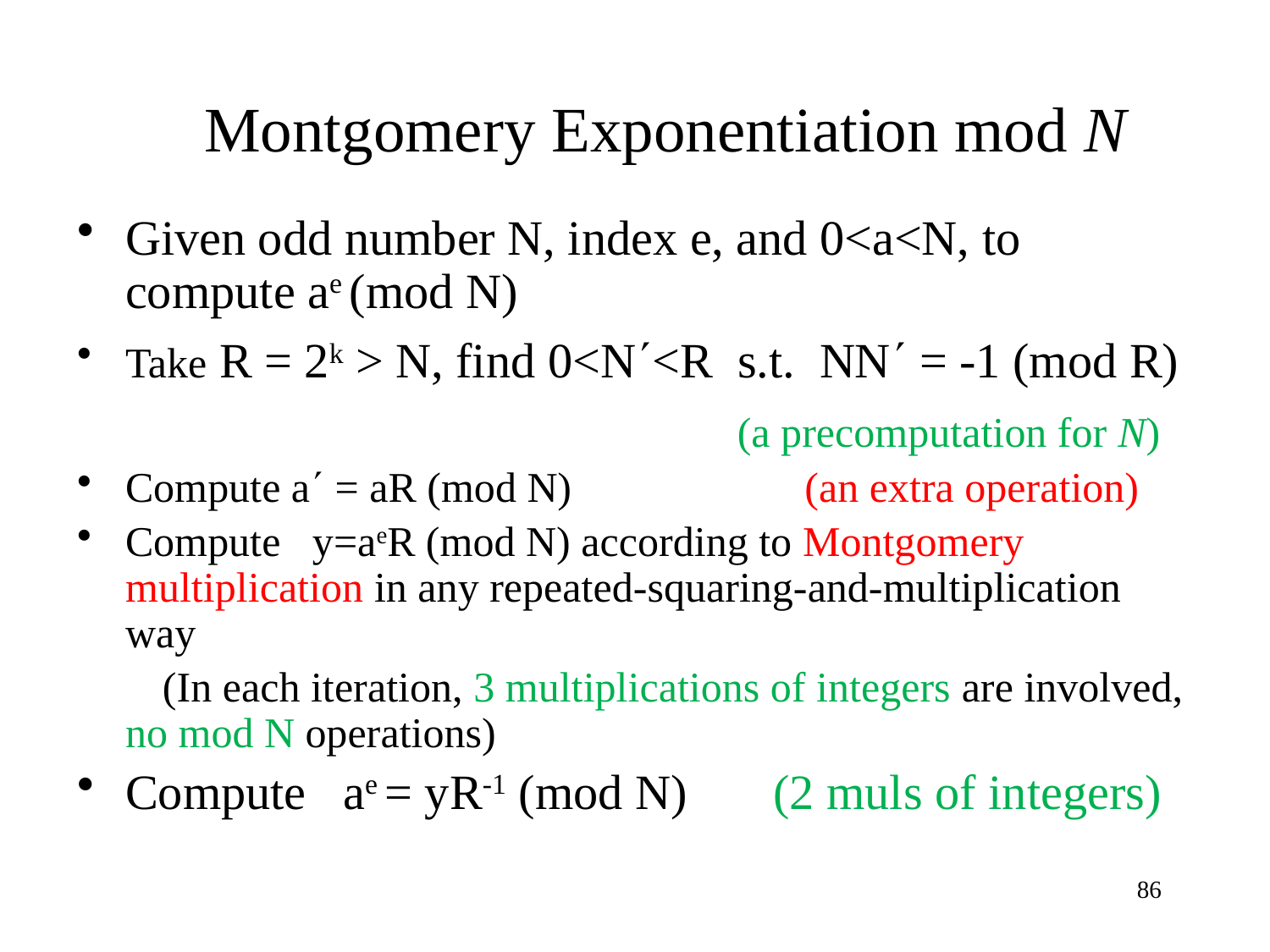

# Montgomery Exponentiation mod N
Given odd number N, index e, and 0<a<N, to compute ae (mod N)
Take R = 2k > N, find 0<N′<R  s.t.  NN′ = -1 (mod R)
                                                      (a precomputation for N)
Compute a′ = aR (mod N)                      (an extra operation)
Compute   y=aeR (mod N) according to Montgomery  multiplication in any repeated-squaring-and-multiplication way
        (In each iteration, 3 multiplications of integers are involved, no mod N operations)
Compute   ae = yR-1 (mod N)       (2 muls of integers)
86